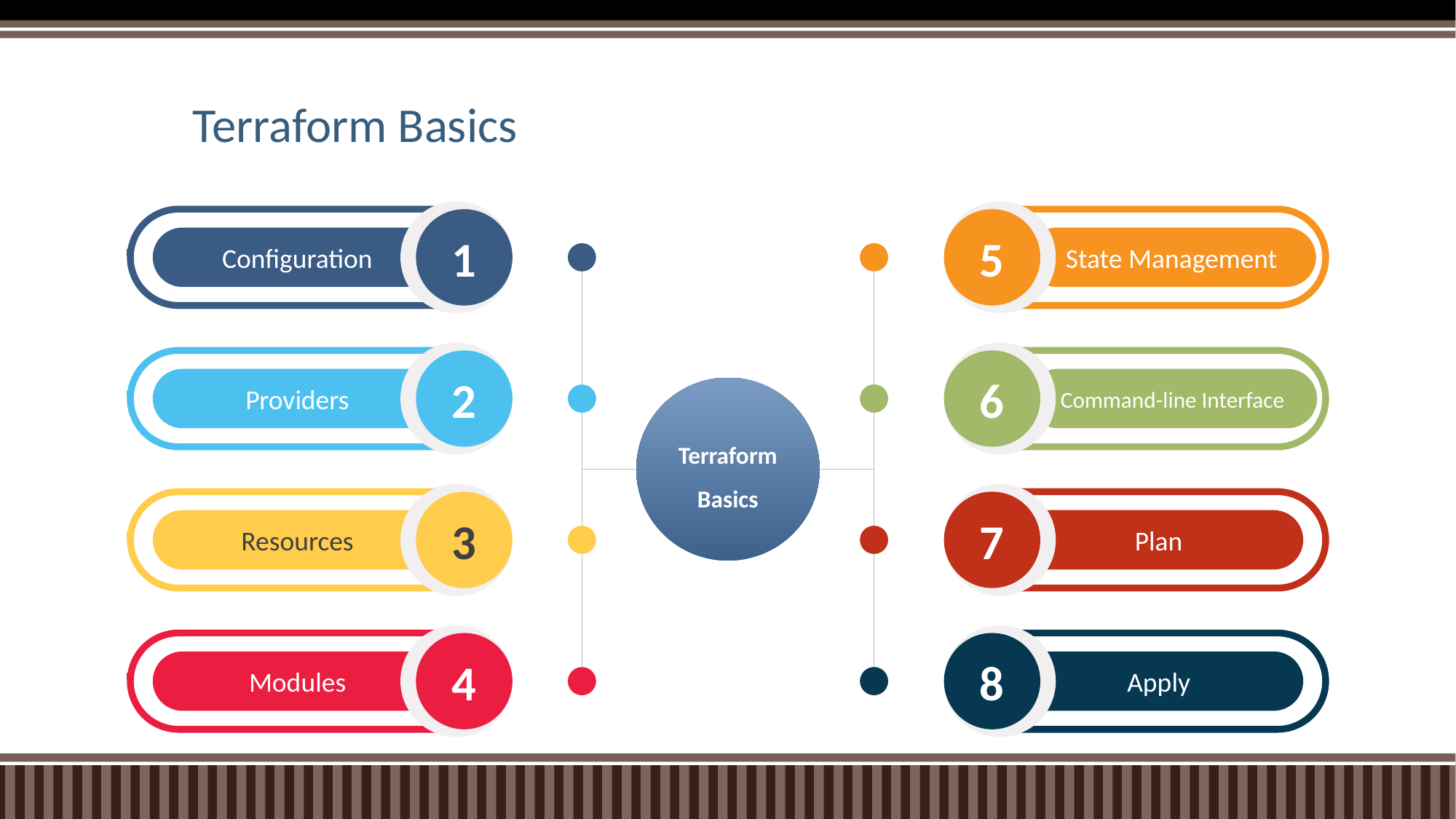

# Terraform Basics

1

Configuration

5

State Management

2

Providers

6

Command-line Interface
Terraform
Basics

3

Resources

7

Plan

4

Modules

8

Apply